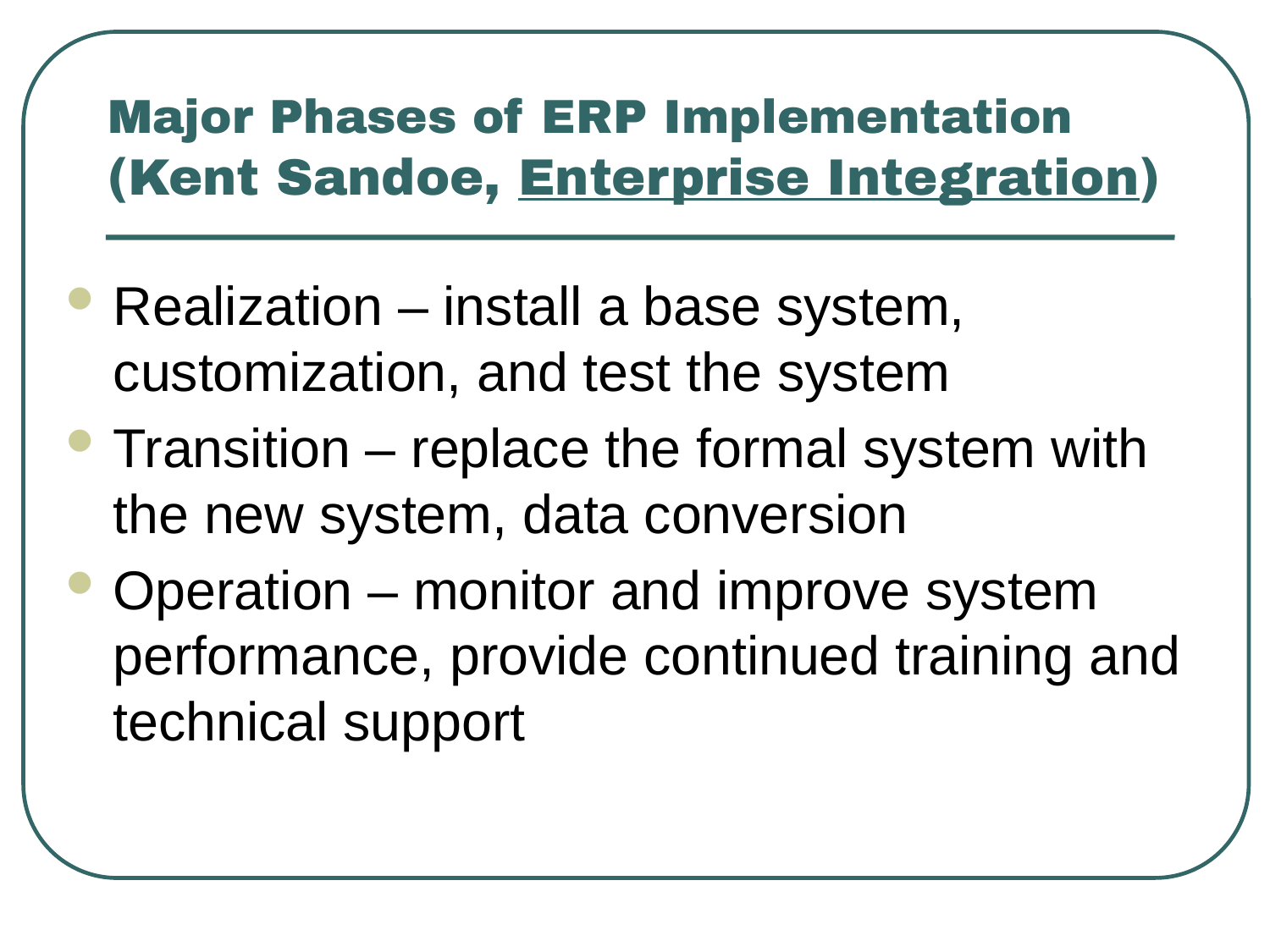

# Major Phases of ERP Implementation (Kent Sandoe, Enterprise Integration)
Realization – install a base system, customization, and test the system
Transition – replace the formal system with the new system, data conversion
Operation – monitor and improve system performance, provide continued training and technical support